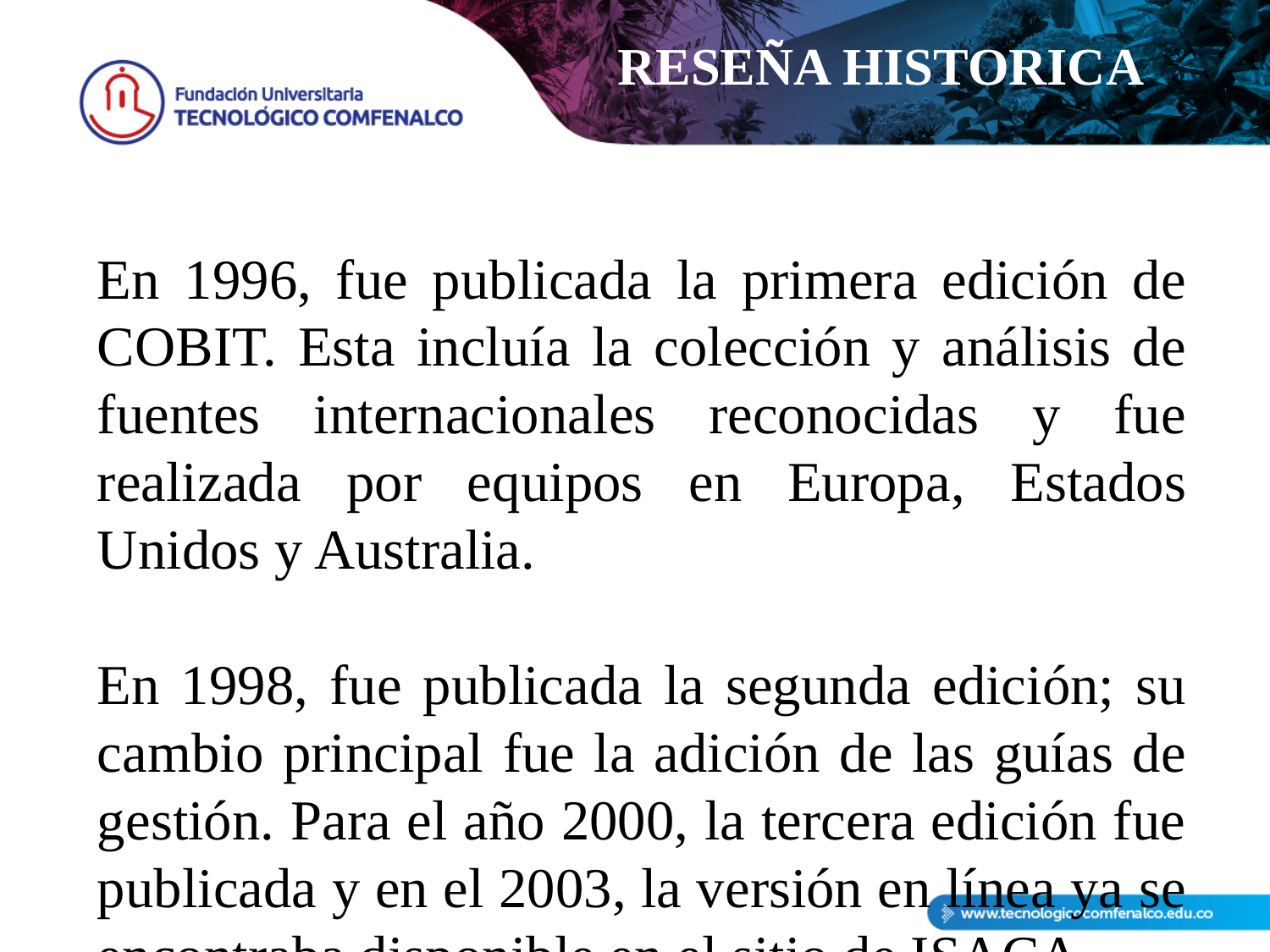

# RESEÑA HISTORICA
En 1996, fue publicada la primera edición de COBIT. Esta incluía la colección y análisis de fuentes internacionales reconocidas y fue realizada por equipos en Europa, Estados Unidos y Australia.

En 1998, fue publicada la segunda edición; su cambio principal fue la adición de las guías de gestión. Para el año 2000, la tercera edición fue publicada y en el 2003, la versión en línea ya se encontraba disponible en el sitio de ISACA.

Fue posterior al 2003 que el marco de referencia de COBIT fue revisado y mejorado para soportar el incremento del control gerencial, introducir el manejo del desempeño y mayor desarrollo del Gobierno de TI. En diciembre de 2005, la cuarta edición fue publicada y en Mayo de 2007, se liberó la versión 4.1.